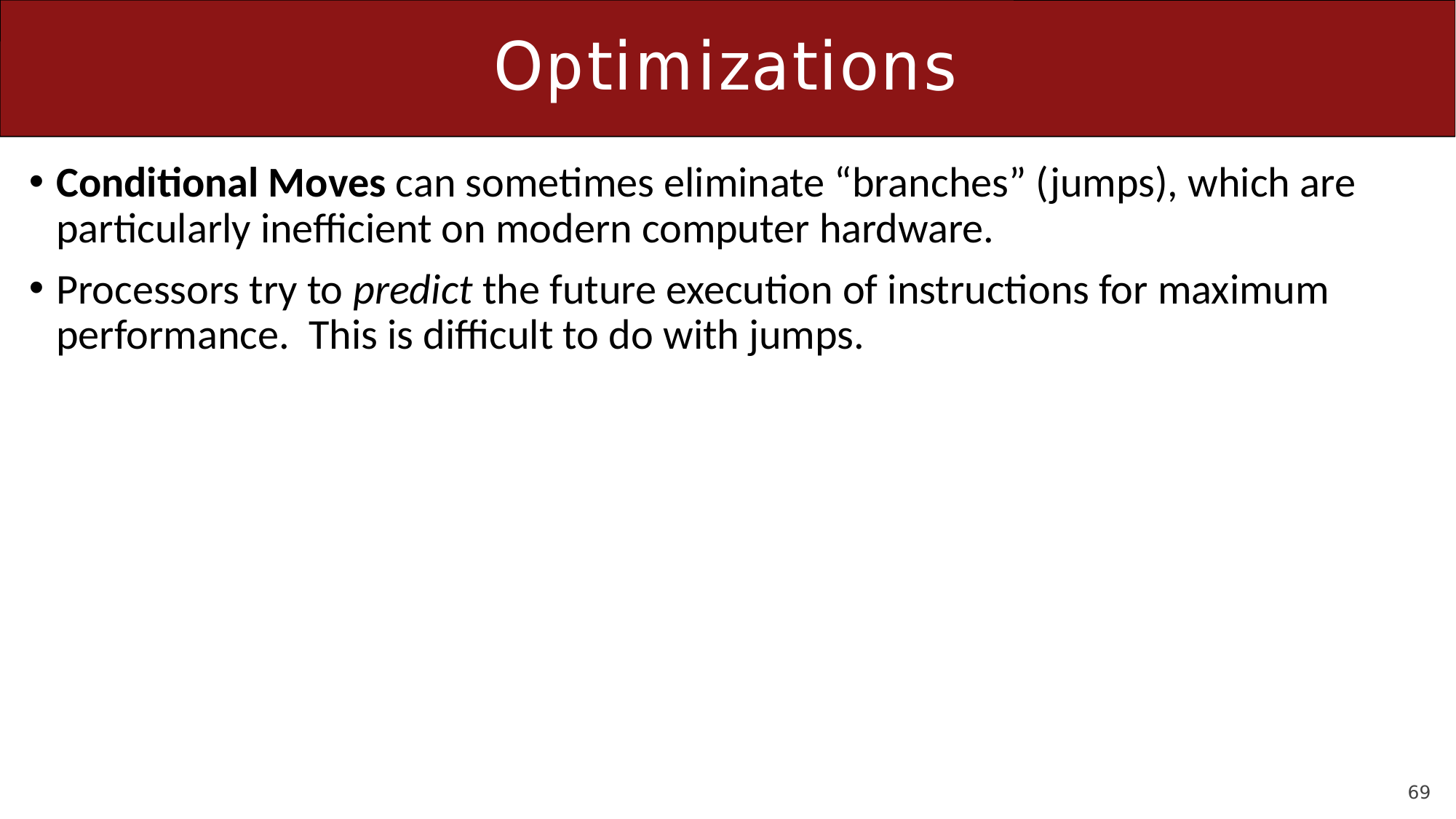

# Optimizations
Conditional Moves can sometimes eliminate “branches” (jumps), which are particularly inefficient on modern computer hardware.
Processors try to predict the future execution of instructions for maximum performance.  This is difficult to do with jumps.